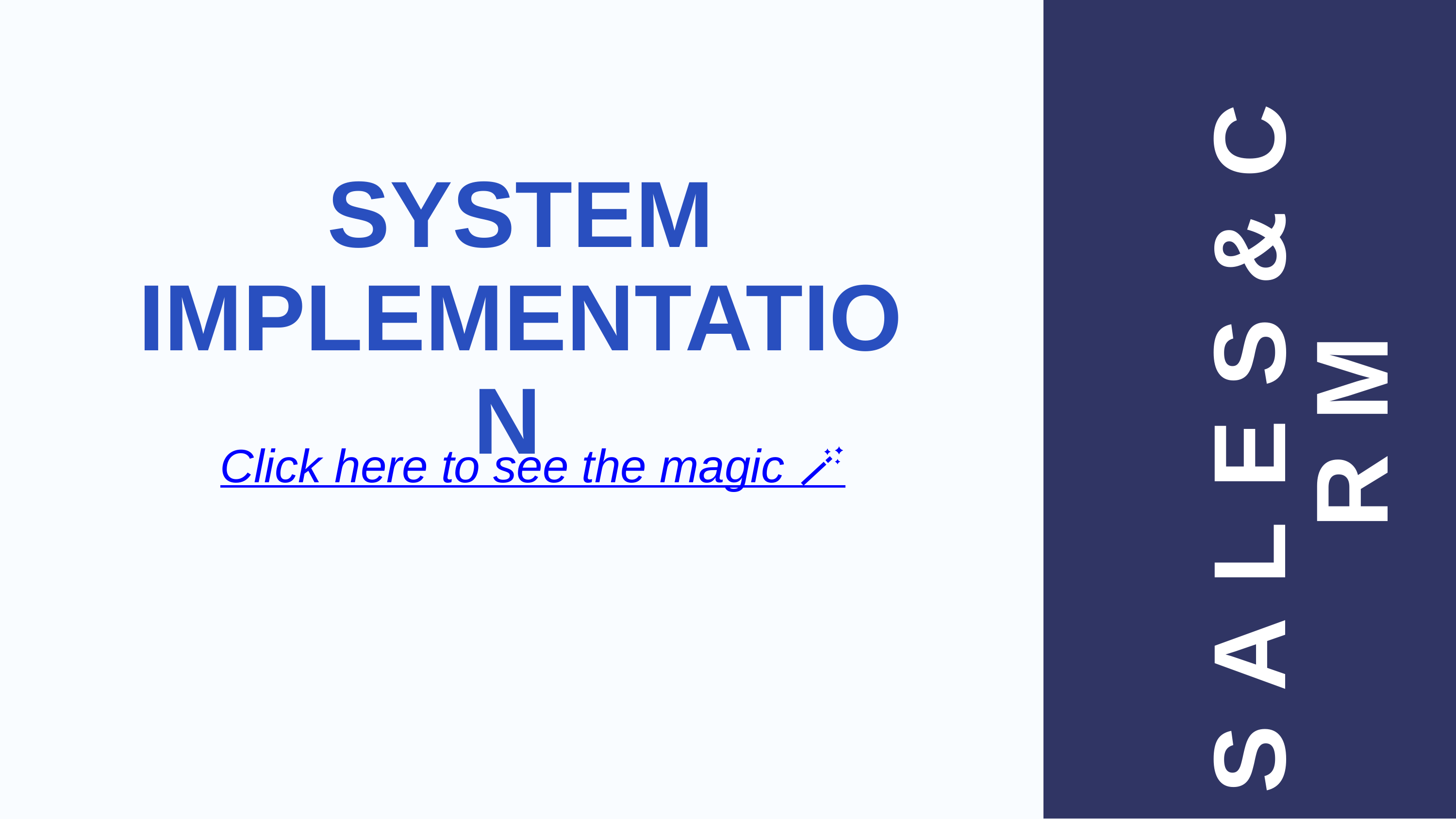

SYSTEM IMPLEMENTATION
SALES&CRM
Click here to see the magic 🪄